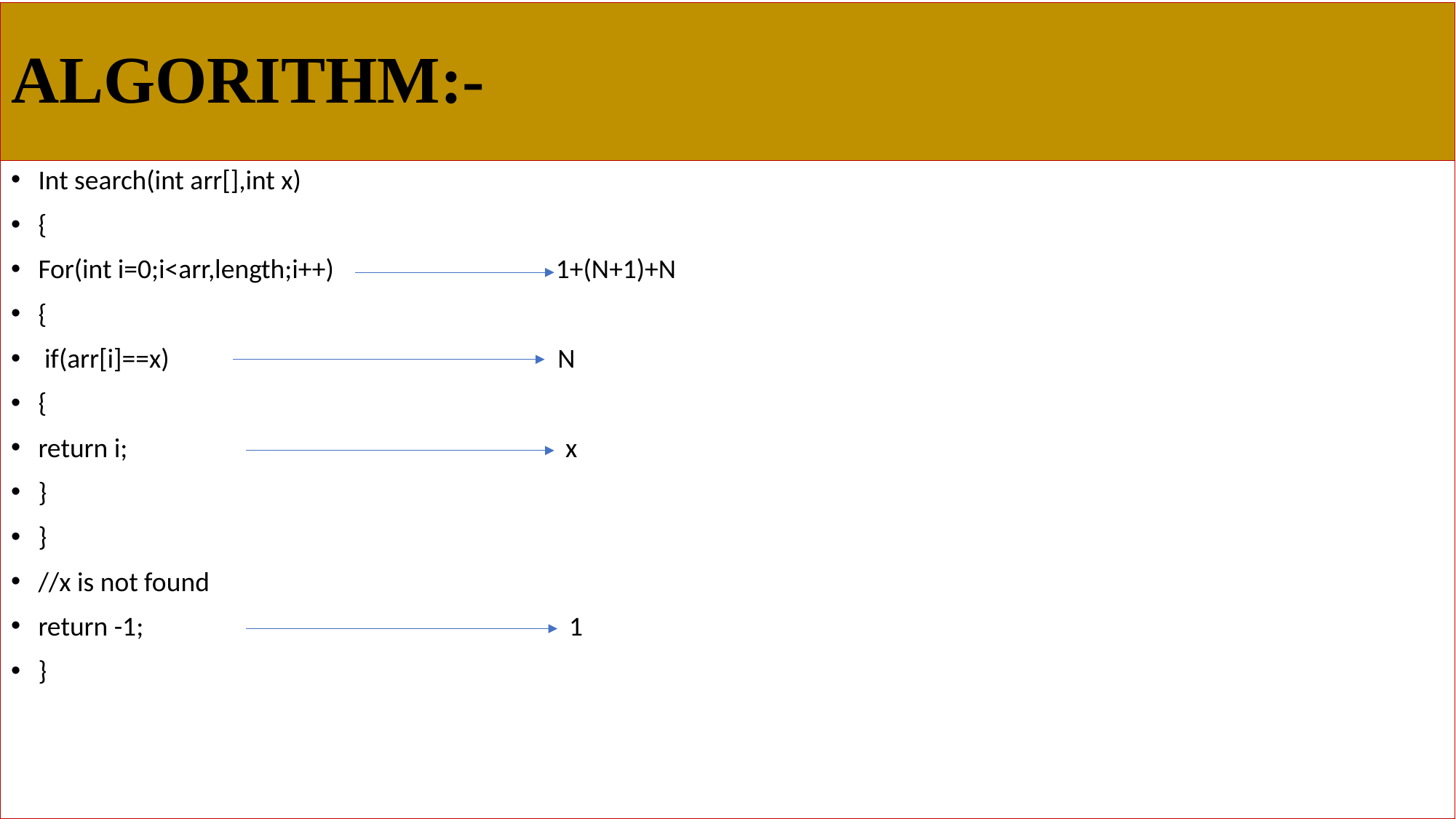

# ALGORITHM:-
Int search(int arr[],int x)
{
For(int i=0;i<arr,length;i++)                                    1+(N+1)+N
{
 if(arr[i]==x)                                                               N
{
return i;                                                                       x
}
}
//x is not found
return -1;                                                                     1
}